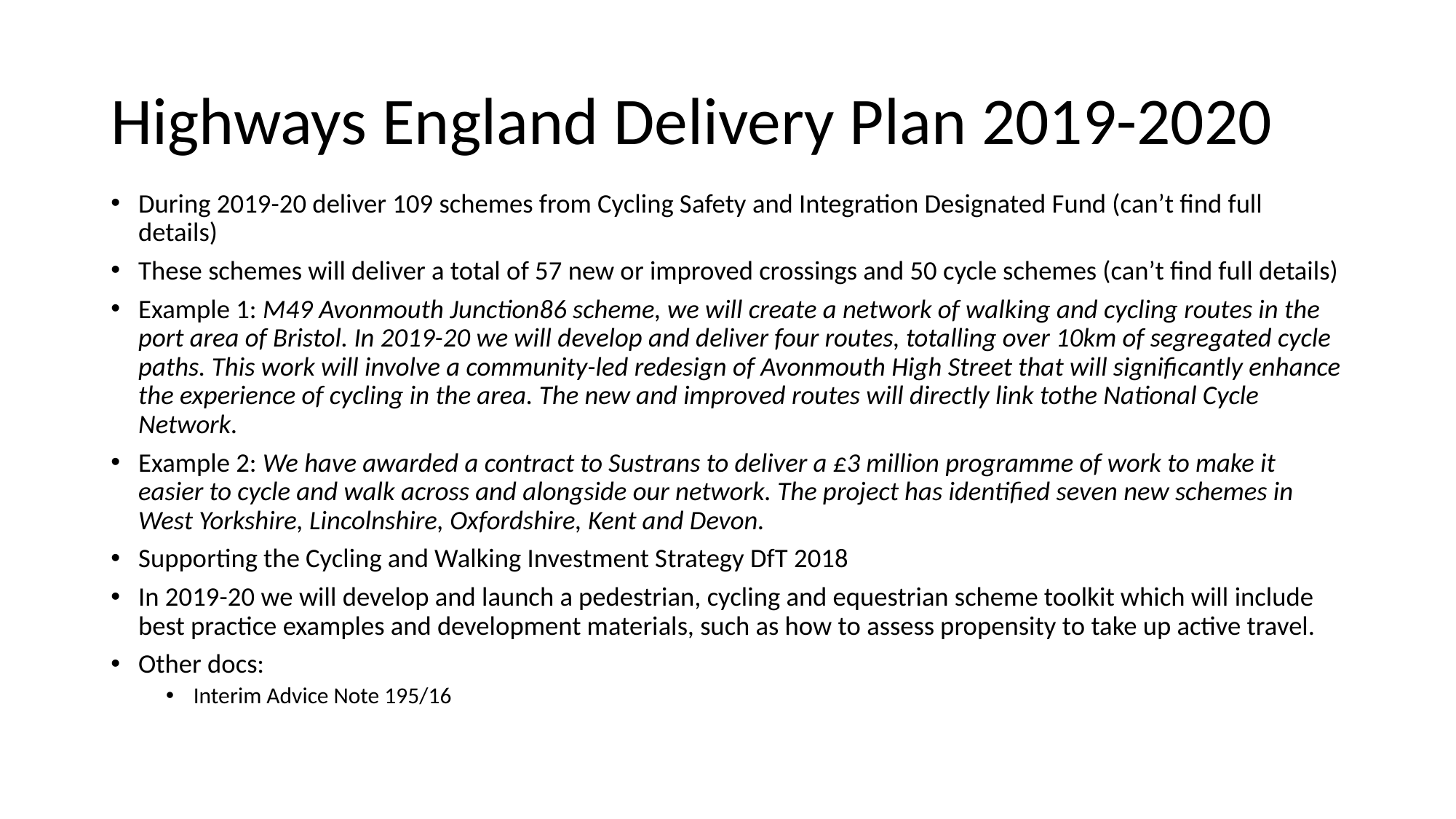

# Highways England Delivery Plan 2019-2020
During 2019-20 deliver 109 schemes from Cycling Safety and Integration Designated Fund (can’t find full details)
These schemes will deliver a total of 57 new or improved crossings and 50 cycle schemes (can’t find full details)
Example 1: M49 Avonmouth Junction86 scheme, we will create a network of walking and cycling routes in the port area of Bristol. In 2019-20 we will develop and deliver four routes, totalling over 10km of segregated cycle paths. This work will involve a community-led redesign of Avonmouth High Street that will significantly enhance the experience of cycling in the area. The new and improved routes will directly link tothe National Cycle Network.
Example 2: We have awarded a contract to Sustrans to deliver a £3 million programme of work to make it easier to cycle and walk across and alongside our network. The project has identified seven new schemes in West Yorkshire, Lincolnshire, Oxfordshire, Kent and Devon.
Supporting the Cycling and Walking Investment Strategy DfT 2018
In 2019-20 we will develop and launch a pedestrian, cycling and equestrian scheme toolkit which will include best practice examples and development materials, such as how to assess propensity to take up active travel.
Other docs:
Interim Advice Note 195/16